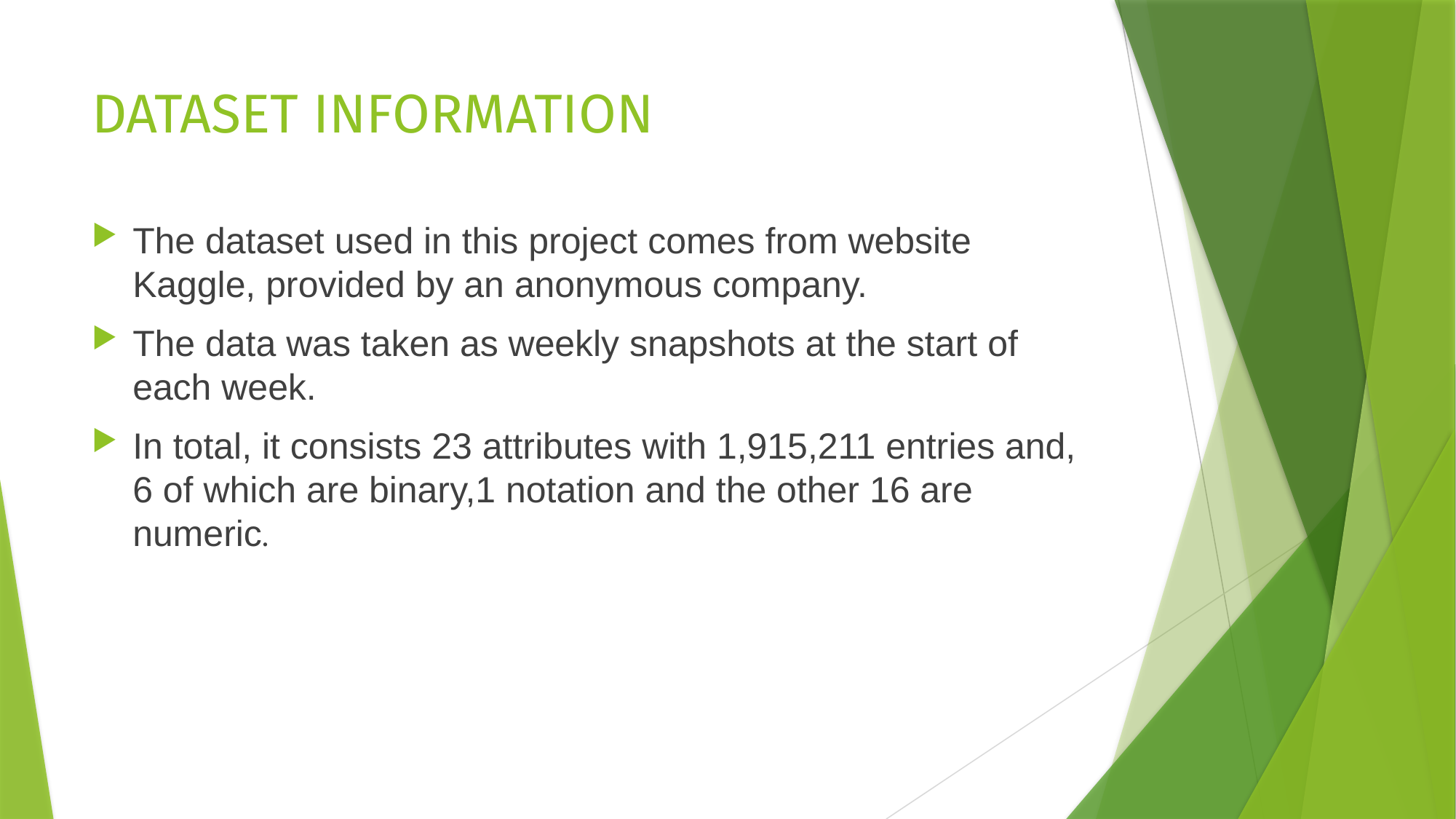

# DATASET INFORMATION
The dataset used in this project comes from website Kaggle, provided by an anonymous company.
The data was taken as weekly snapshots at the start of each week.
In total, it consists 23 attributes with 1,915,211 entries and, 6 of which are binary,1 notation and the other 16 are numeric.